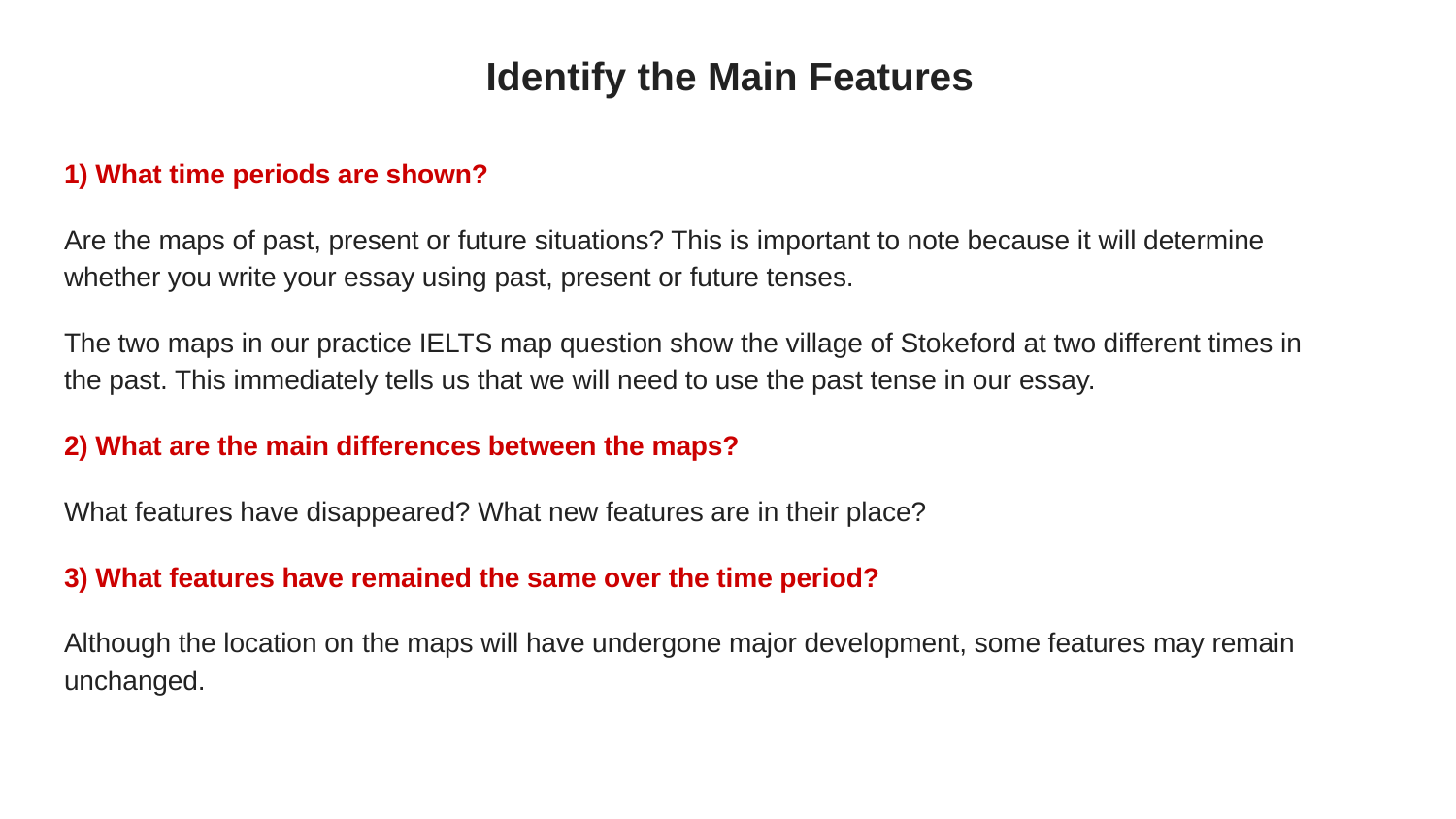

# Identify the Main Features

1) What time periods are shown?
Are the maps of past, present or future situations? This is important to note because it will determine whether you write your essay using past, present or future tenses.
The two maps in our practice IELTS map question show the village of Stokeford at two different times in the past. This immediately tells us that we will need to use the past tense in our essay.
2) What are the main differences between the maps?
What features have disappeared? What new features are in their place?
3) What features have remained the same over the time period?
Although the location on the maps will have undergone major development, some features may remain unchanged.